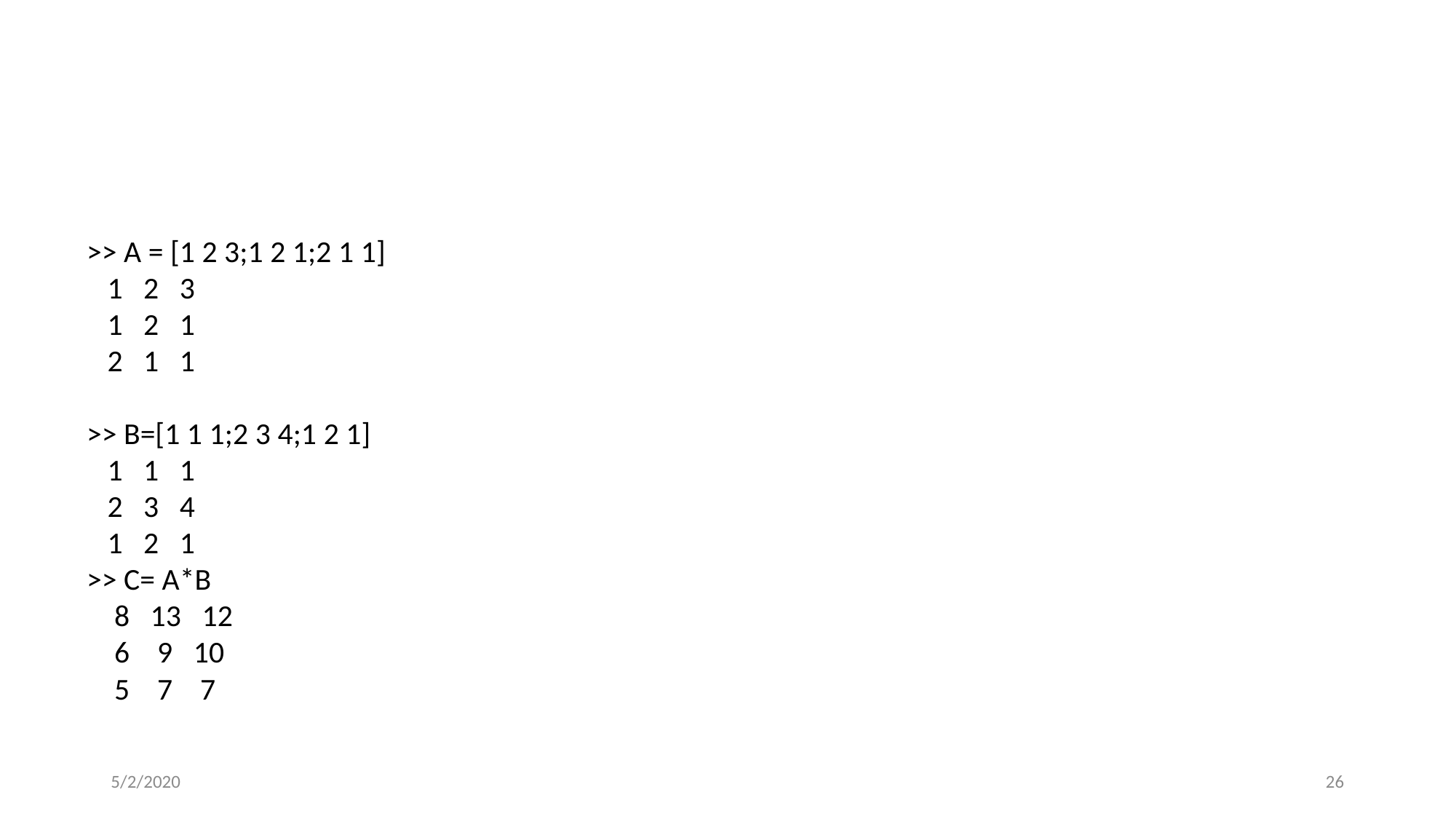

#
>> A = [1 2 3;1 2 1;2 1 1]
   1   2   3
   1   2   1
   2   1   1

>> B=[1 1 1;2 3 4;1 2 1]
   1   1   1
   2   3   4
   1   2   1
>> C= A*B
    8   13   12
    6    9   10
    5    7    7
5/2/2020
26